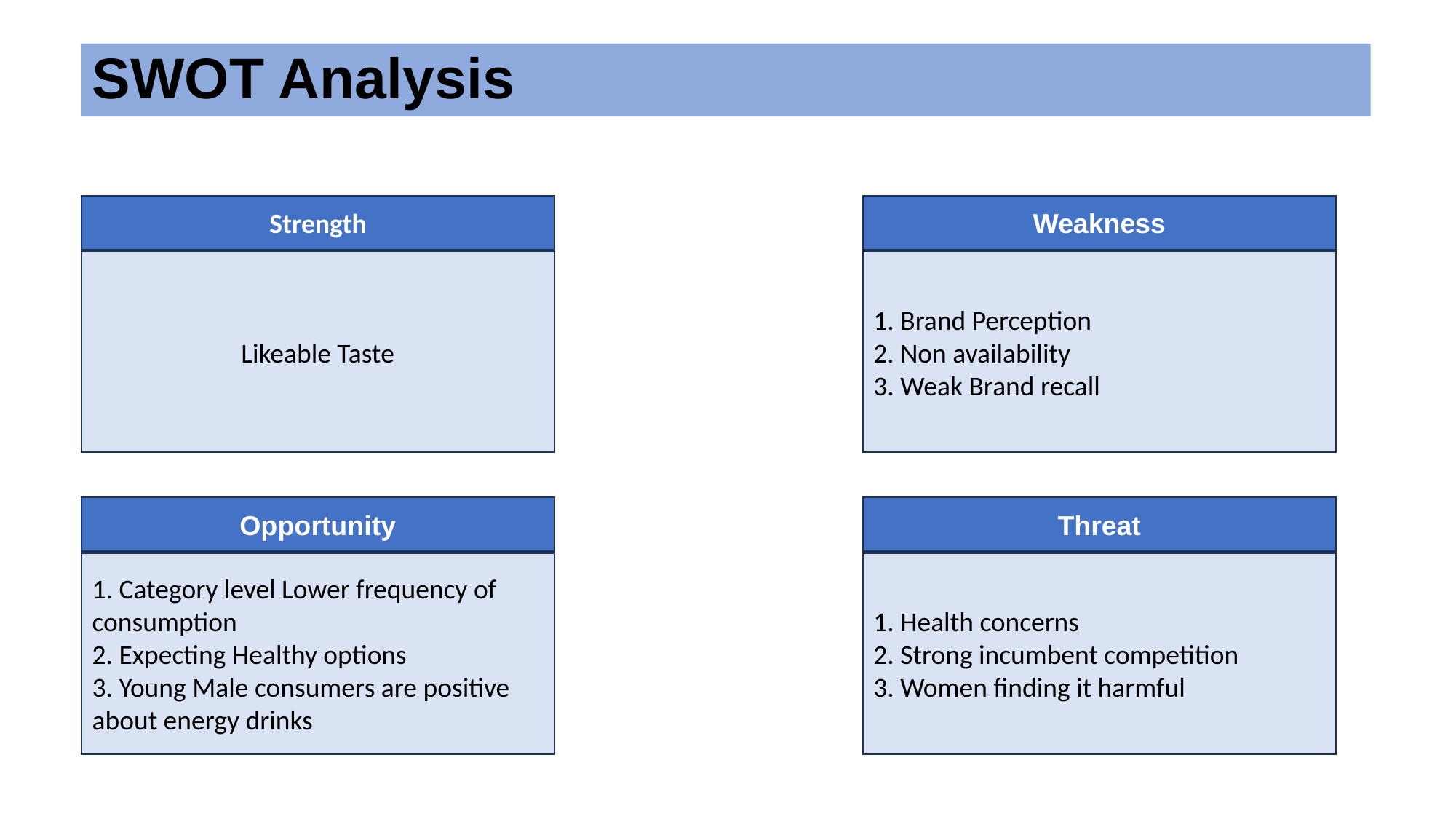

# SWOT Analysis
Strength
Weakness
Likeable Taste
1. Brand Perception
2. Non availability
3. Weak Brand recall
Opportunity
Threat
1. Category level Lower frequency of consumption
2. Expecting Healthy options
3. Young Male consumers are positive about energy drinks
1. Health concerns
2. Strong incumbent competition
3. Women finding it harmful